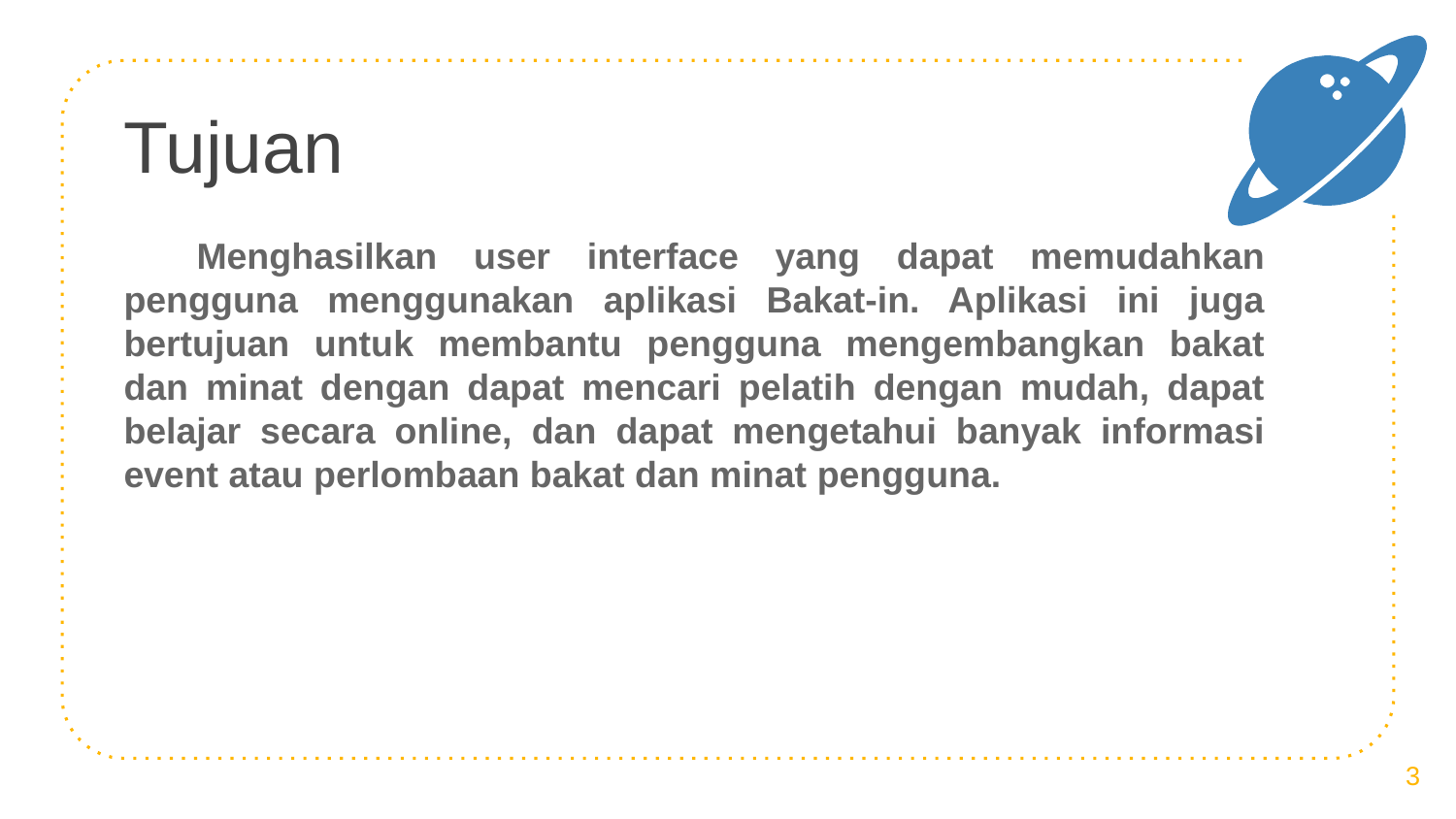

Tujuan
Menghasilkan user interface yang dapat memudahkan pengguna menggunakan aplikasi Bakat-in. Aplikasi ini juga bertujuan untuk membantu pengguna mengembangkan bakat dan minat dengan dapat mencari pelatih dengan mudah, dapat belajar secara online, dan dapat mengetahui banyak informasi event atau perlombaan bakat dan minat pengguna.

3